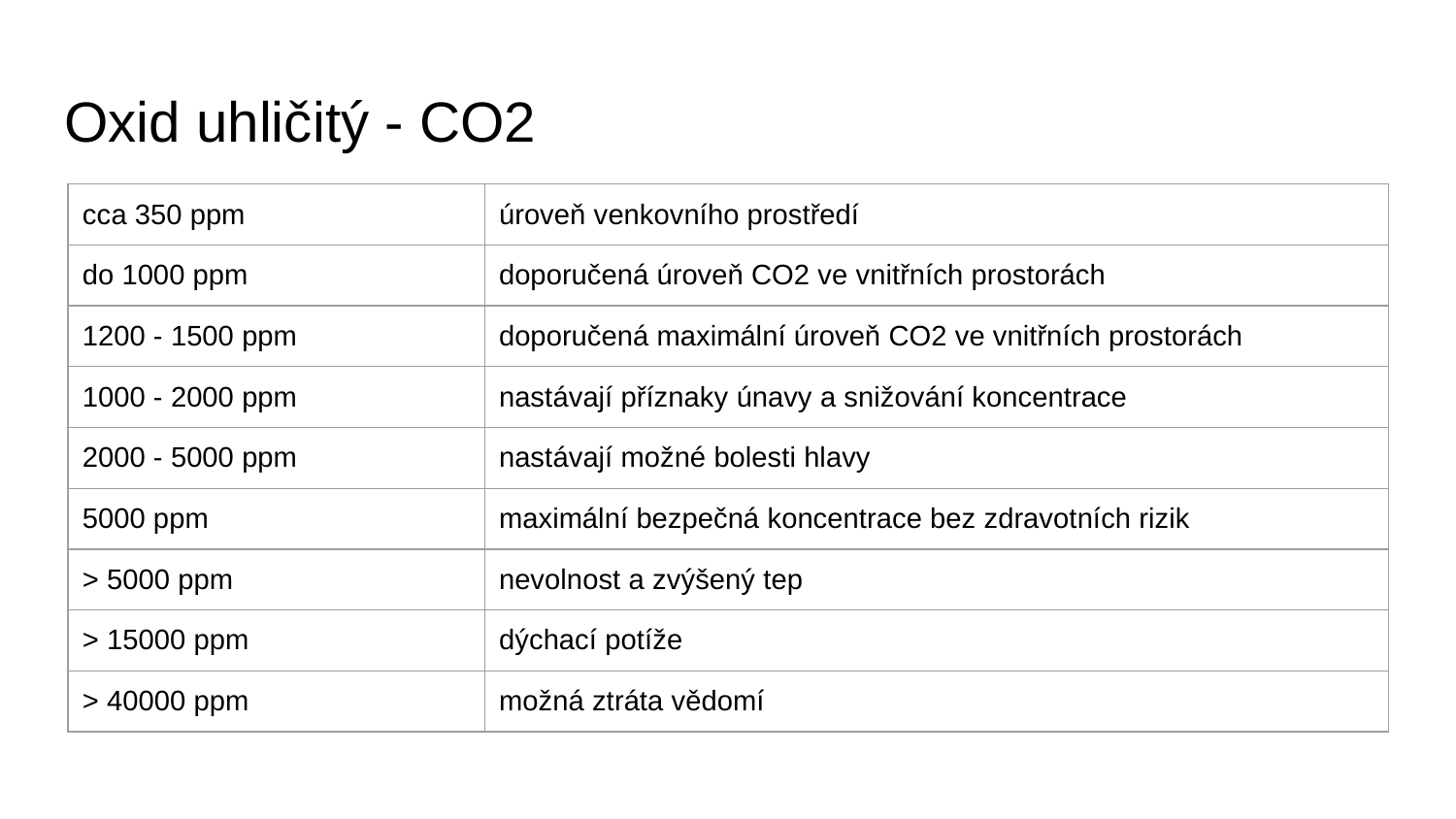

# Oxid uhličitý - CO2
| cca 350 ppm | úroveň venkovního prostředí |
| --- | --- |
| do 1000 ppm | doporučená úroveň CO2 ve vnitřních prostorách |
| 1200 - 1500 ppm | doporučená maximální úroveň CO2 ve vnitřních prostorách |
| 1000 - 2000 ppm | nastávají příznaky únavy a snižování koncentrace |
| 2000 - 5000 ppm | nastávají možné bolesti hlavy |
| 5000 ppm | maximální bezpečná koncentrace bez zdravotních rizik |
| > 5000 ppm | nevolnost a zvýšený tep |
| > 15000 ppm | dýchací potíže |
| > 40000 ppm | možná ztráta vědomí |